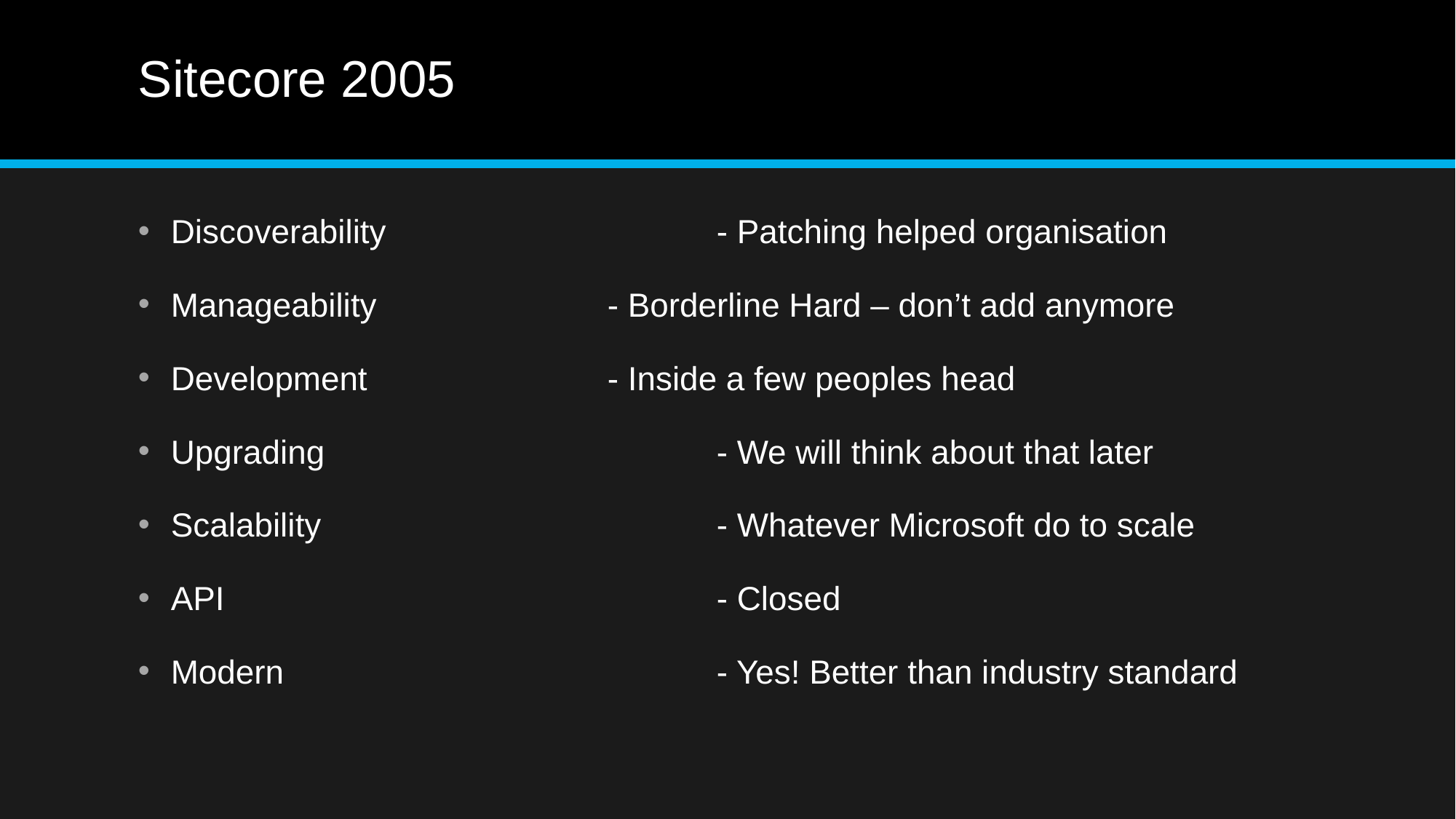

# Sitecore 2005
Discoverability 			- Patching helped organisation
Manageability 			- Borderline Hard – don’t add anymore
Development 			- Inside a few peoples head
Upgrading 				- We will think about that later
Scalability 				- Whatever Microsoft do to scale
API 					- Closed
Modern 				- Yes! Better than industry standard